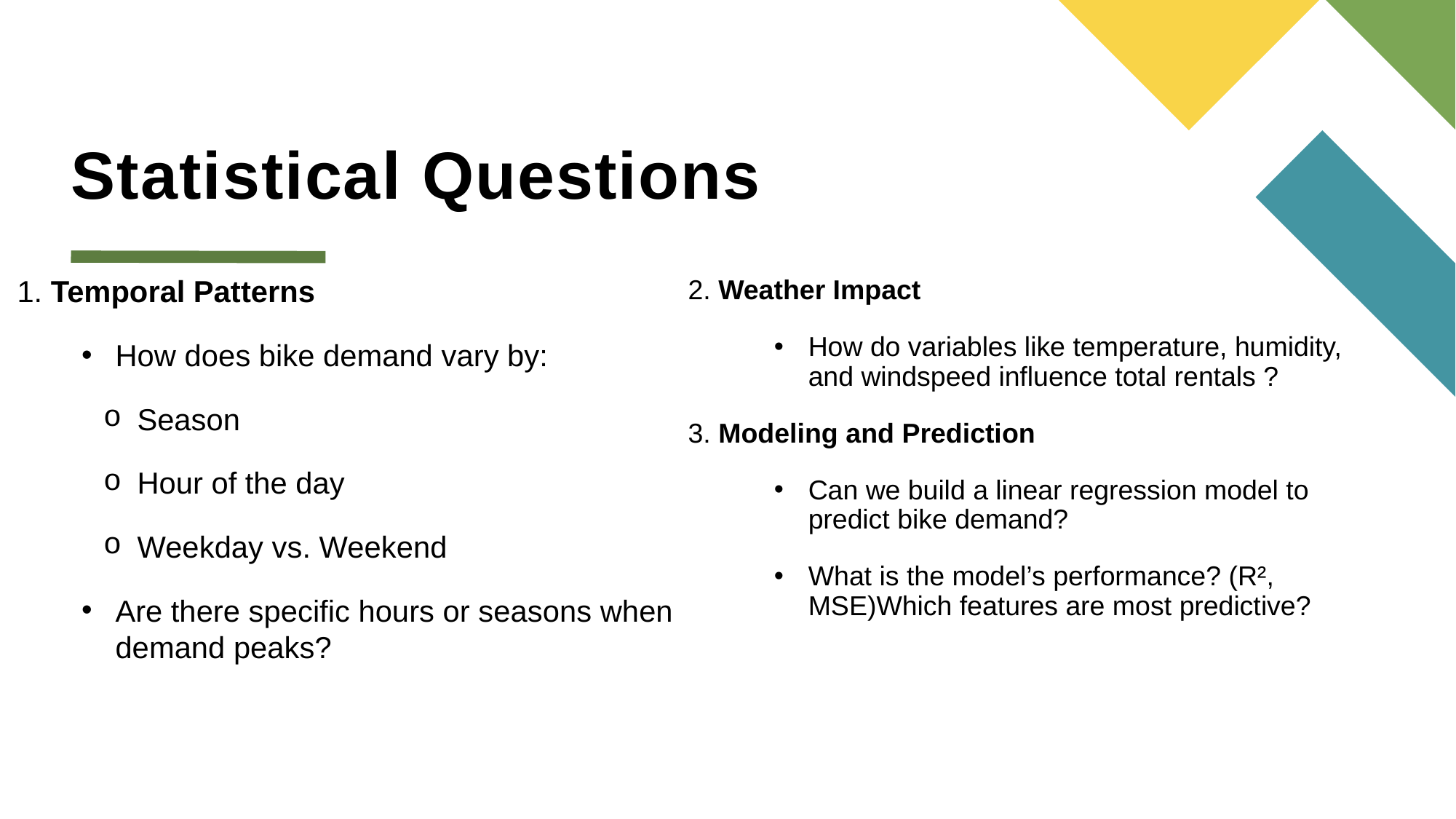

# Statistical Questions
1. Temporal Patterns
How does bike demand vary by:
Season
Hour of the day
Weekday vs. Weekend
Are there specific hours or seasons when demand peaks?
2. Weather Impact
How do variables like temperature, humidity, and windspeed influence total rentals ?
3. Modeling and Prediction
Can we build a linear regression model to predict bike demand?
What is the model’s performance? (R², MSE)Which features are most predictive?